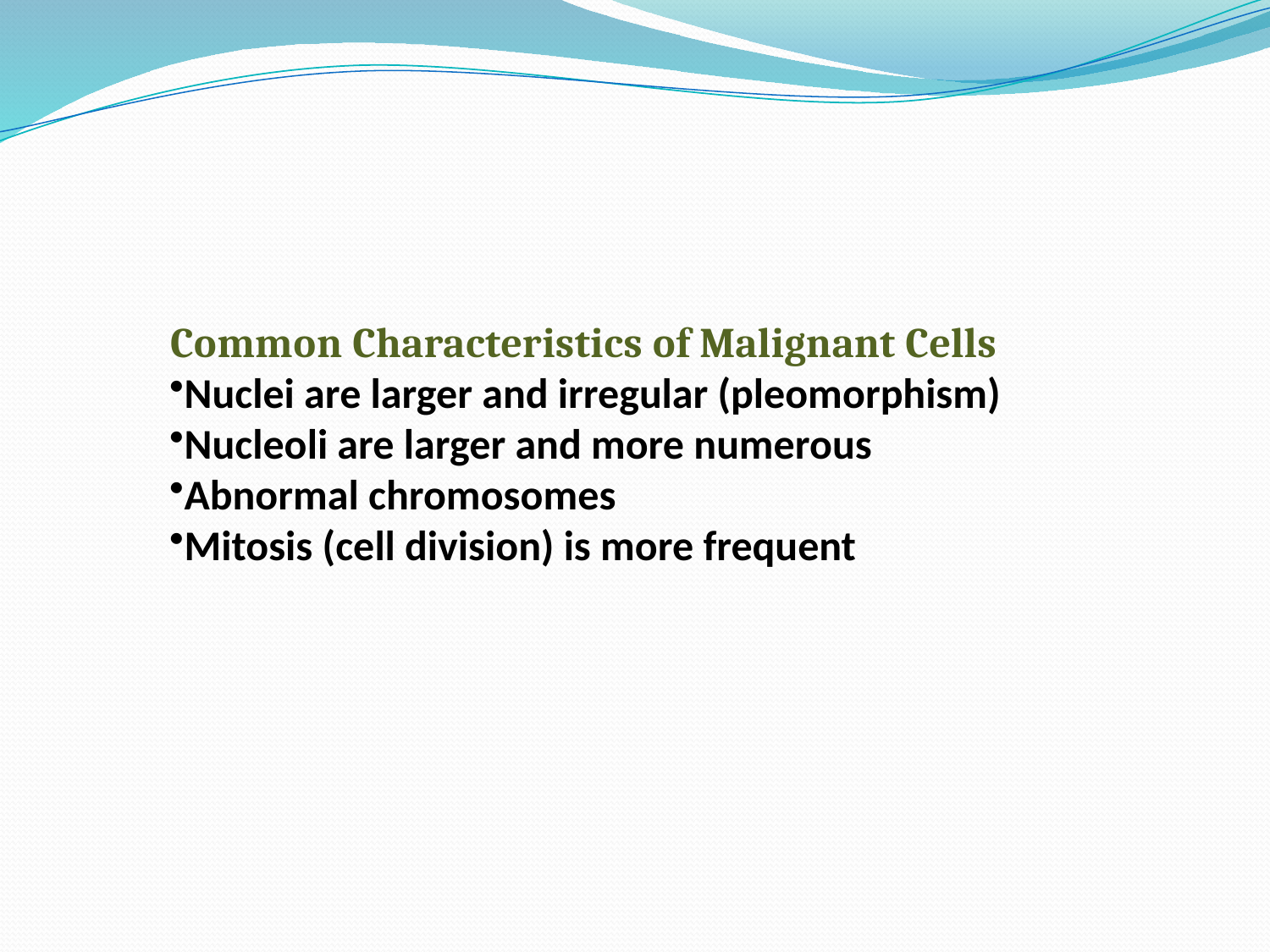

Common Characteristics of Malignant Cells
Nuclei are larger and irregular (pleomorphism)
Nucleoli are larger and more numerous
Abnormal chromosomes
Mitosis (cell division) is more frequent